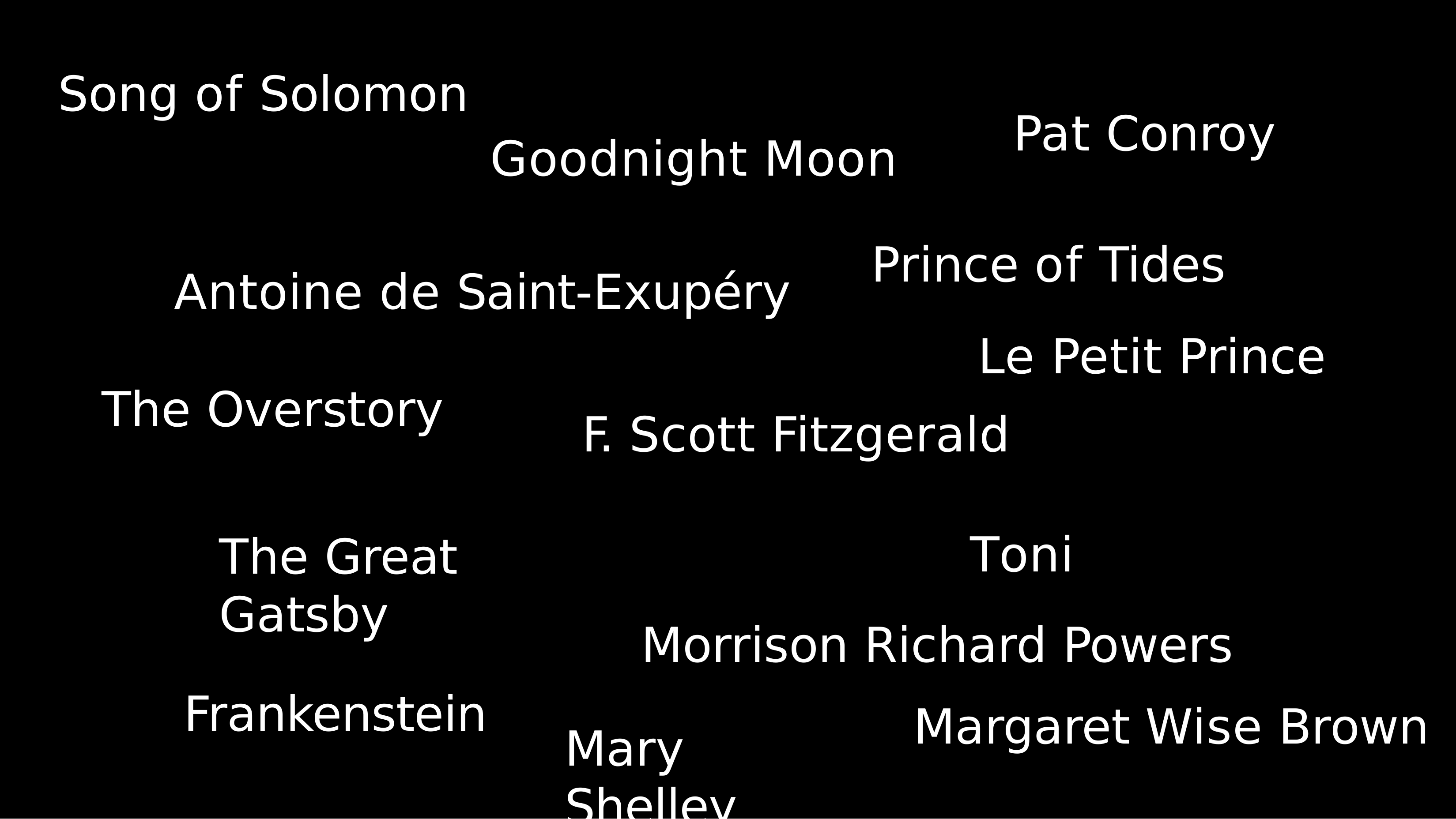

# Song of Solomon
Pat Conroy
Goodnight Moon
Prince of Tides
Le Petit Prince
F. Scott Fitzgerald
Antoine de Saint-Exupéry
The Overstory
Toni Morrison Richard Powers
The Great Gatsby
Frankenstein
Margaret Wise Brown
Mary Shelley